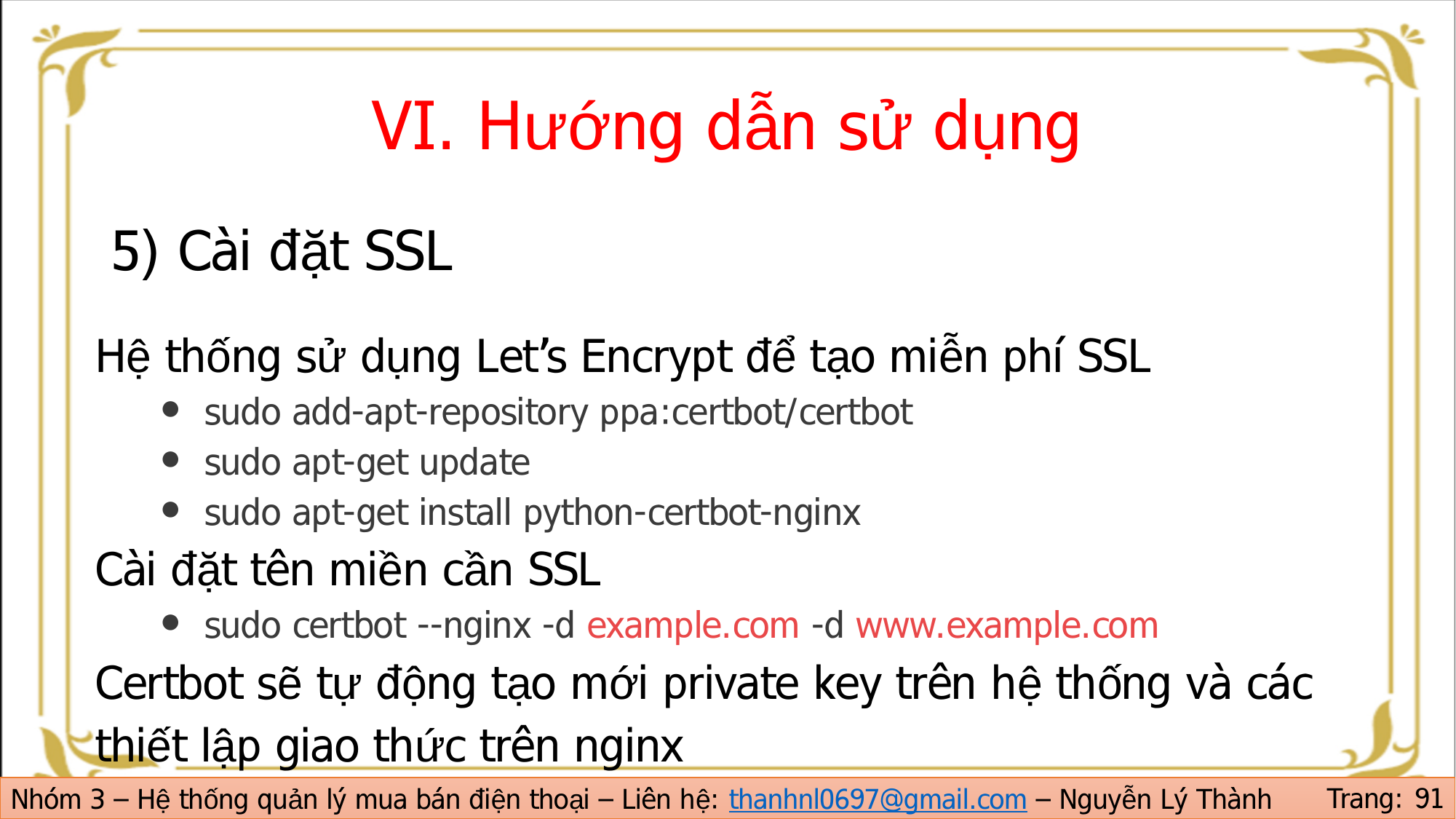

# VI. Hướng dẫn sử dụng
5) Cài đặt SSL
Hệ thống sử dụng Let’s Encrypt để tạo miễn phí SSL
sudo add-apt-repository ppa:certbot/certbot
sudo apt-get update
sudo apt-get install python-certbot-nginx
Cài đặt tên miền cần SSL
sudo certbot --nginx -d example.com -d www.example.com
Certbot sẽ tự động tạo mới private key trên hệ thống và các thiết lập giao thức trên nginx
91